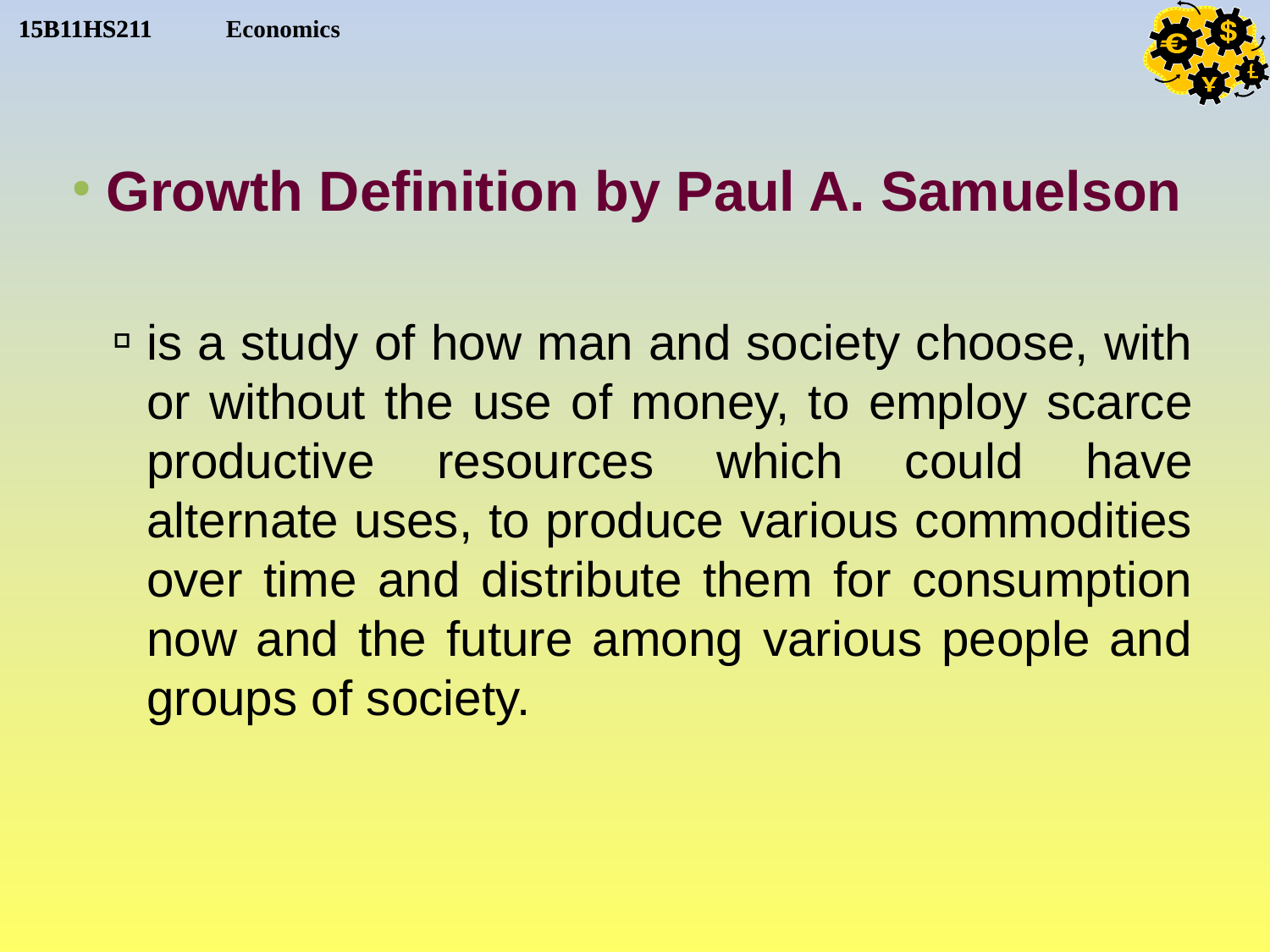

Growth Definition by Paul A. Samuelson

is a study of how man and society choose, with or without the use of money, to employ scarce productive resources which could have alternate uses, to produce various commodities over time and distribute them for consumption now and the future among various people and groups of society.